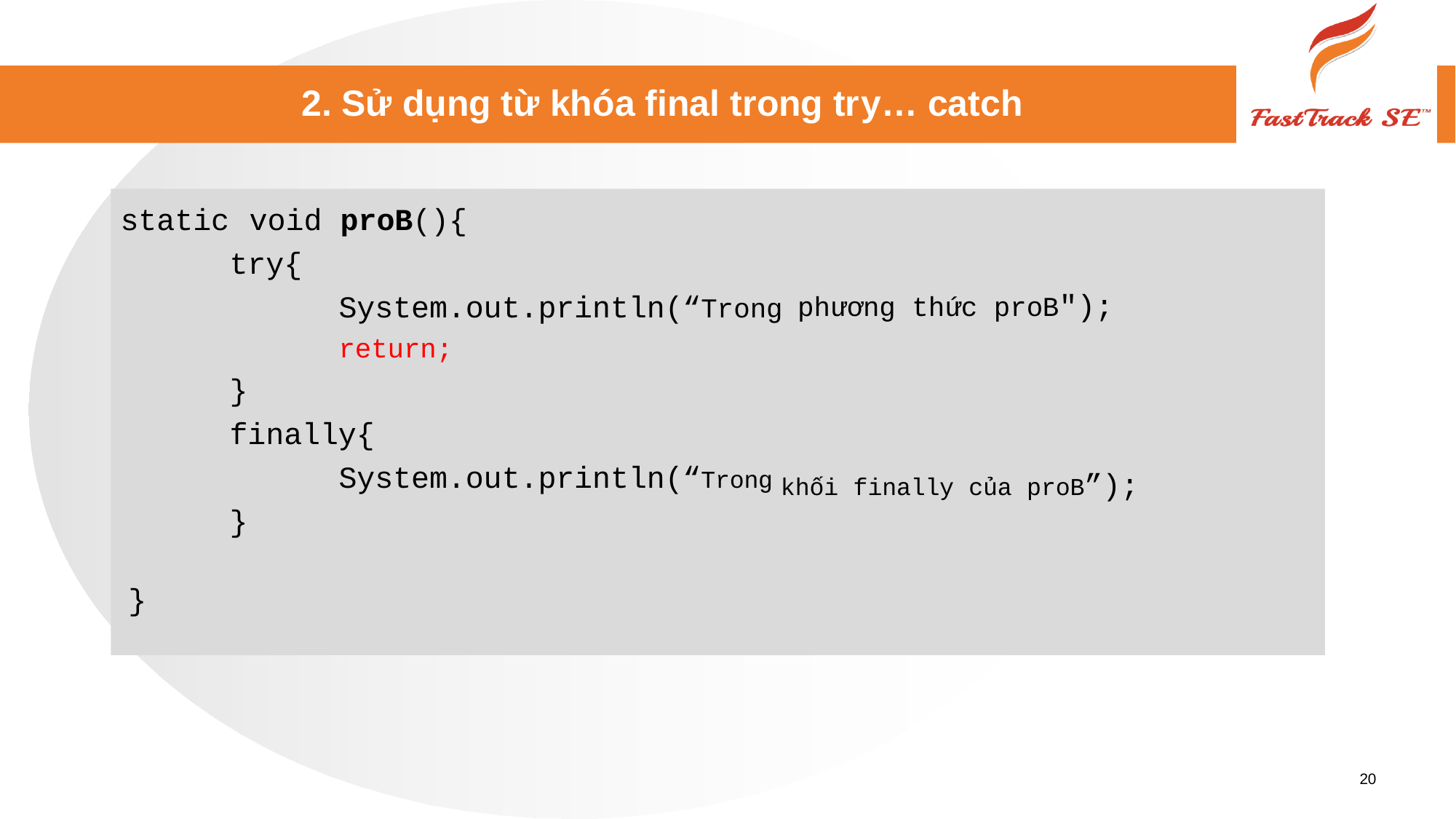

# 2. Sử dụng từ khóa final trong try… catch

static	void	proB(){
try{
System.out.println(“Trong
return;
}
finally{
System.out.println(“Trong
}
phương thức proB");
khối finally  của proB”);
}
20